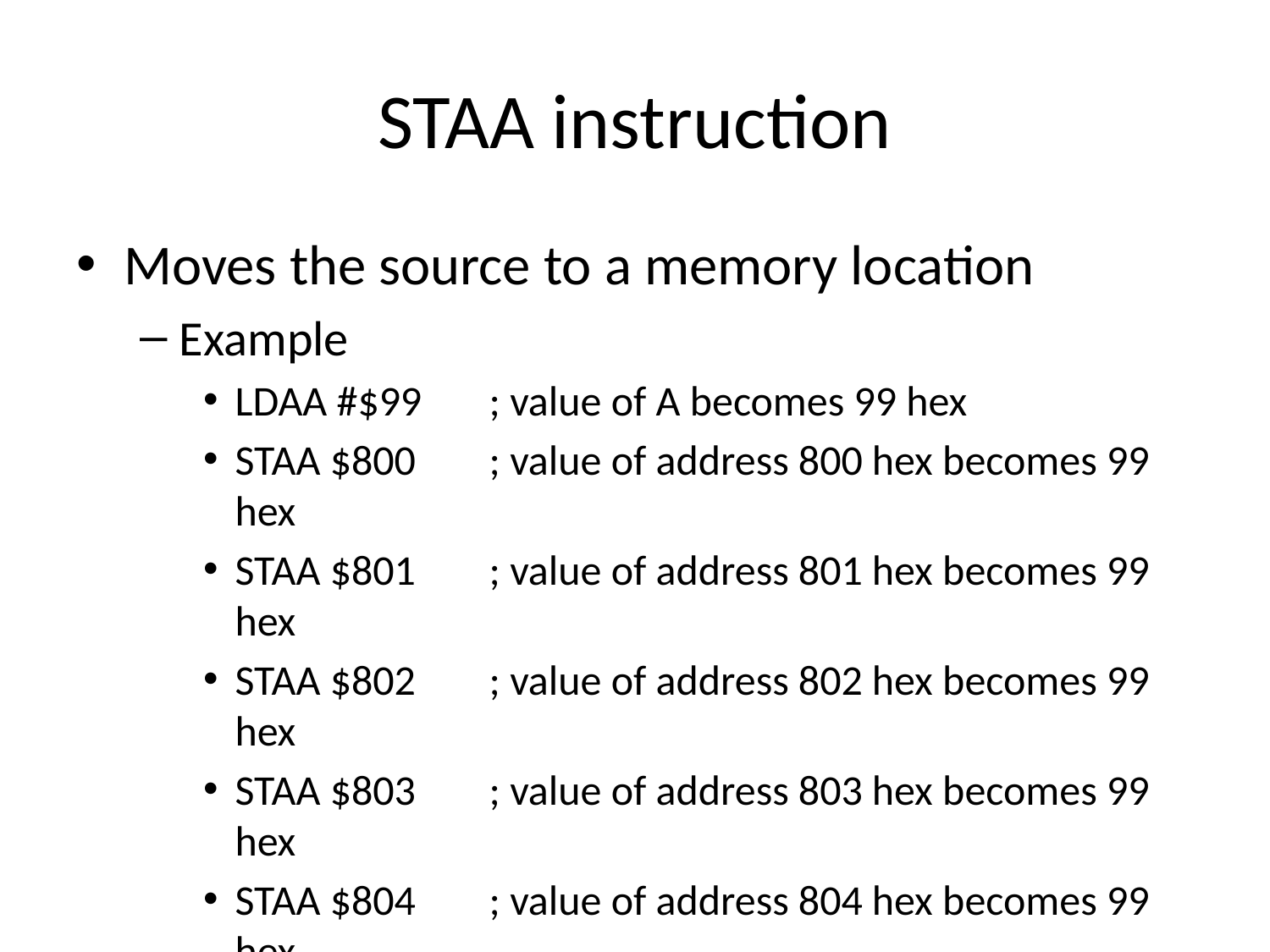

# STAA instruction
Moves the source to a memory location
Example
LDAA #$99	; value of A becomes 99 hex
STAA $800	; value of address 800 hex becomes 99 hex
STAA $801	; value of address 801 hex becomes 99 hex
STAA $802	; value of address 802 hex becomes 99 hex
STAA $803	; value of address 803 hex becomes 99 hex
STAA $804	; value of address 804 hex becomes 99 hex